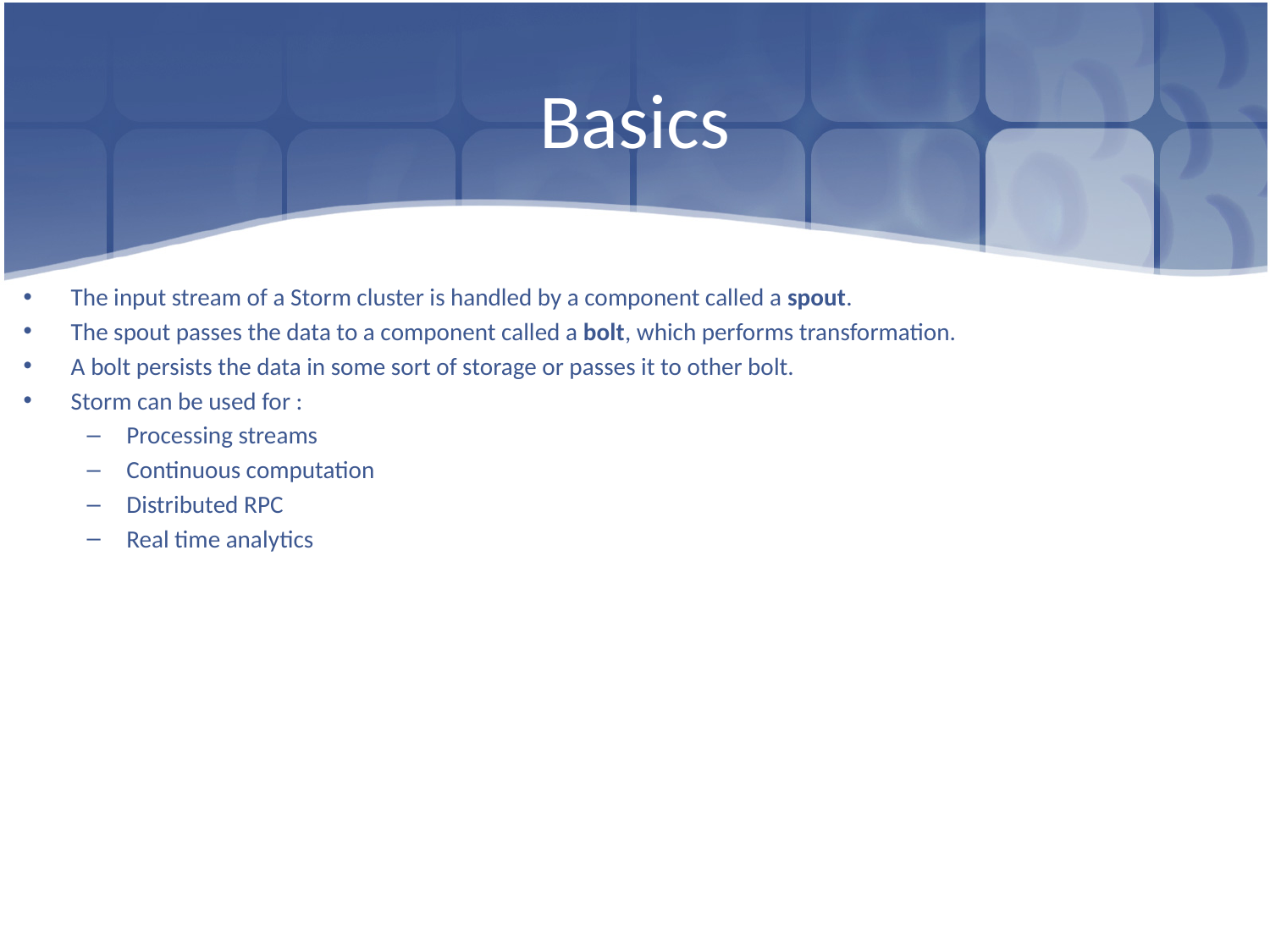

# Basics
The input stream of a Storm cluster is handled by a component called a spout.
The spout passes the data to a component called a bolt, which performs transformation.
A bolt persists the data in some sort of storage or passes it to other bolt.
Storm can be used for :
Processing streams
Continuous computation
Distributed RPC
Real time analytics